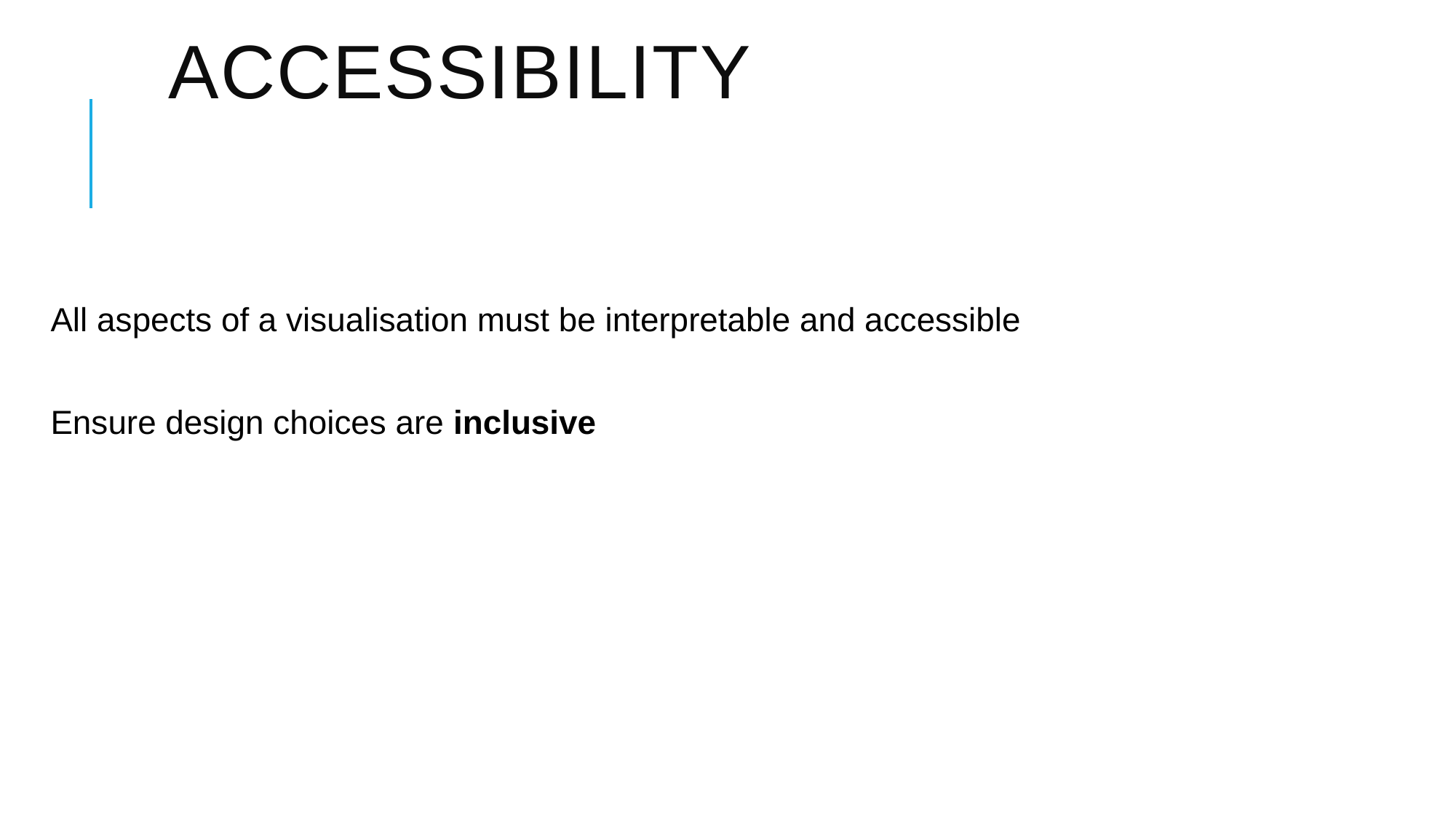

# Accessibility
All aspects of a visualisation must be interpretable and accessible

Ensure design choices are inclusive